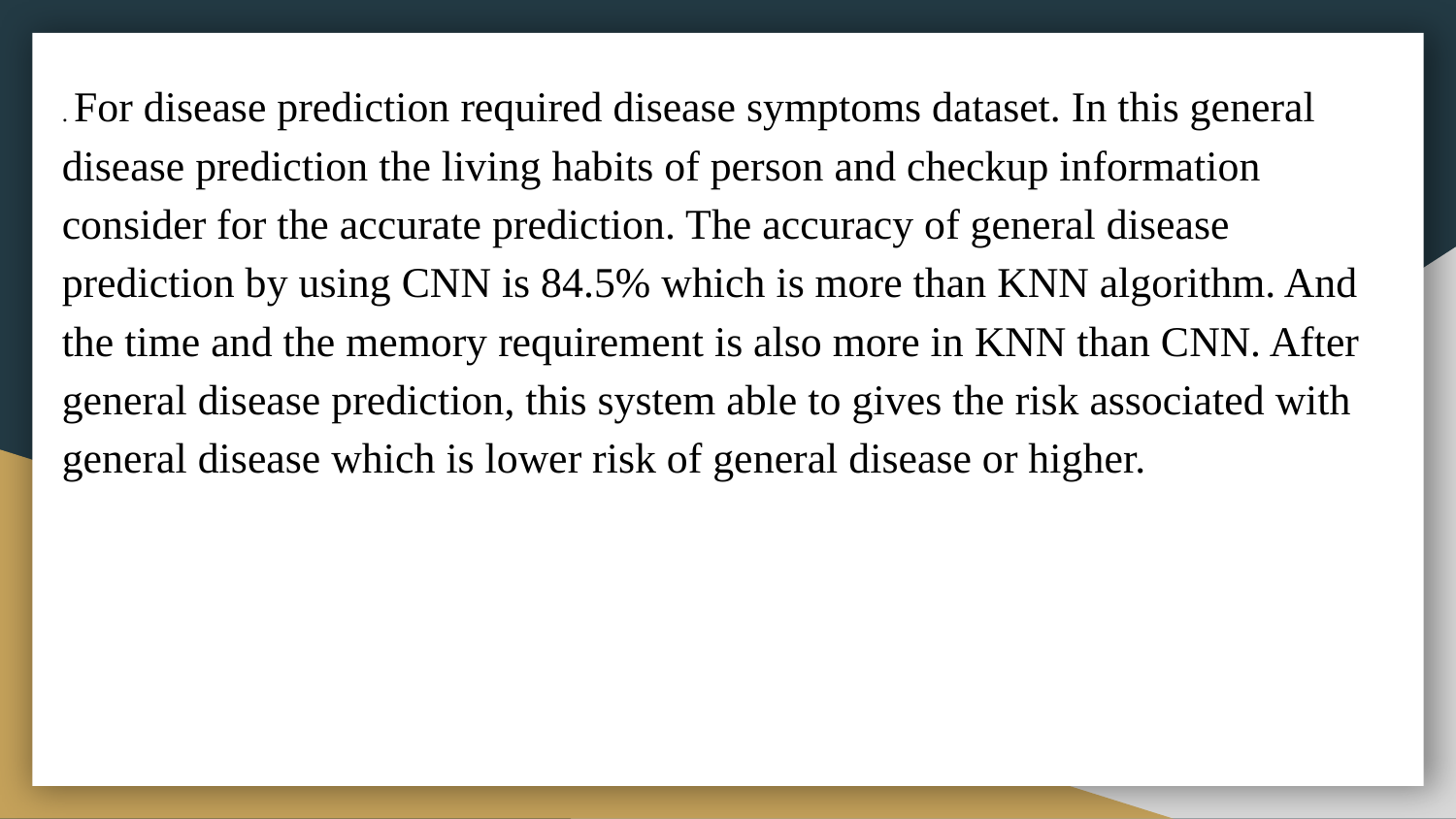

. For disease prediction required disease symptoms dataset. In this general disease prediction the living habits of person and checkup information consider for the accurate prediction. The accuracy of general disease prediction by using CNN is 84.5% which is more than KNN algorithm. And the time and the memory requirement is also more in KNN than CNN. After general disease prediction, this system able to gives the risk associated with general disease which is lower risk of general disease or higher.